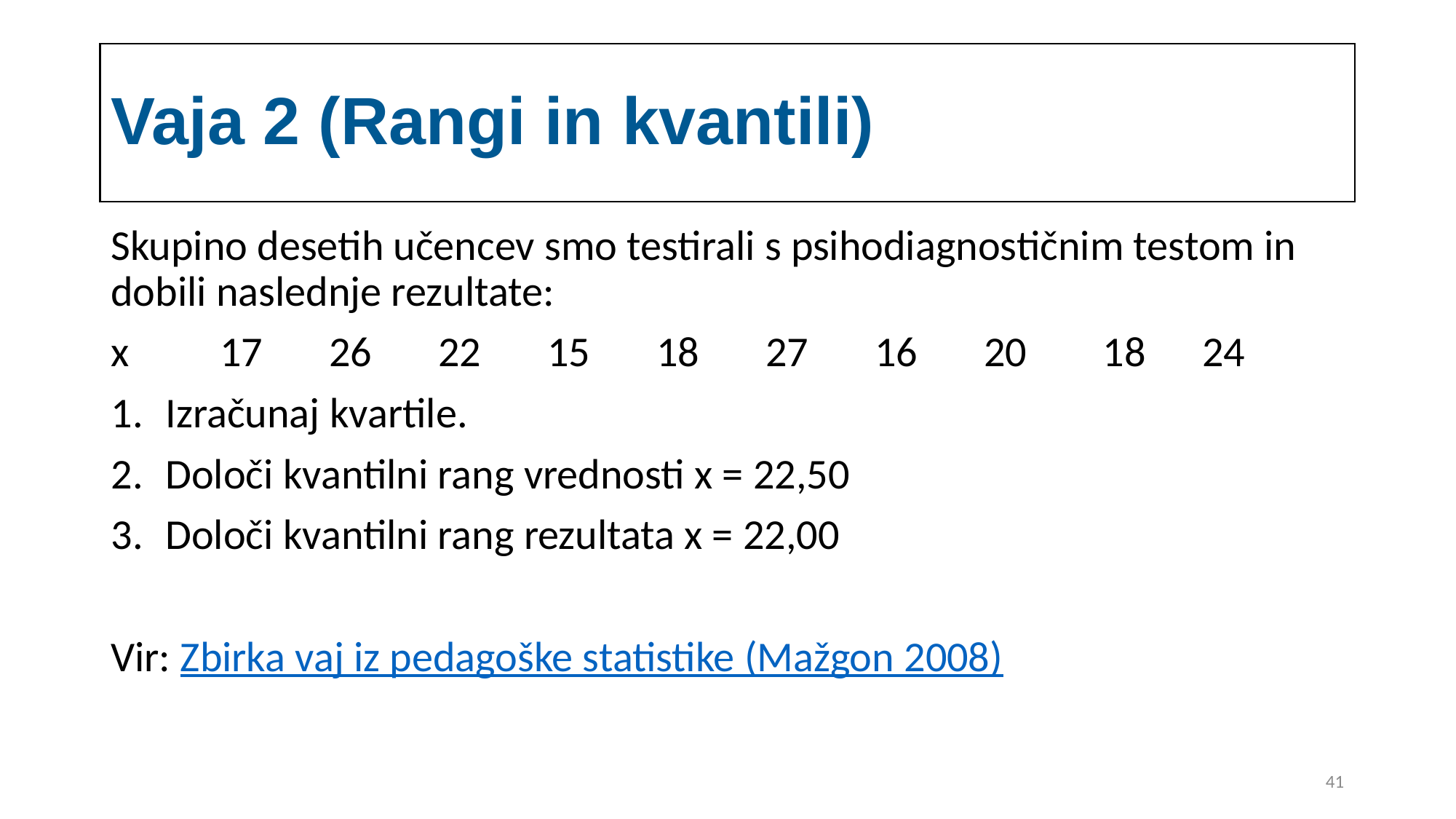

# Vaja 2 (Rangi in kvantili)
Skupino desetih učencev smo testirali s psihodiagnostičnim testom in dobili naslednje rezultate:
x	17	26	22	15	18	27	16	20	 18	24
Izračunaj kvartile.
Določi kvantilni rang vrednosti x = 22,50
Določi kvantilni rang rezultata x = 22,00

Vir: Zbirka vaj iz pedagoške statistike (Mažgon 2008)
41